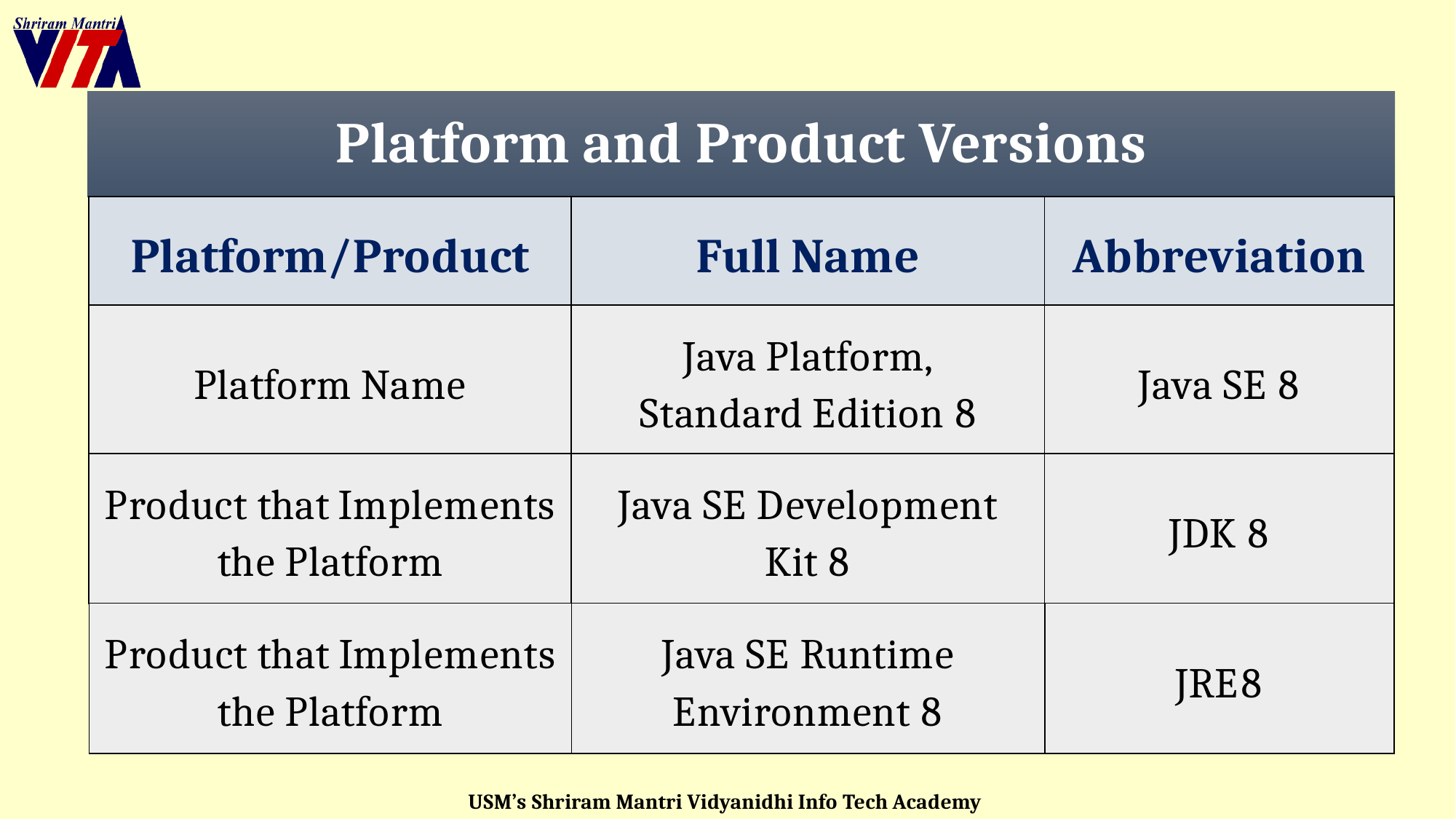

Platform and Product Versions
| Platform/Product | Full Name | Abbreviation |
| --- | --- | --- |
| Platform Name | Java Platform, Standard Edition 8 | Java SE 8 |
| --- | --- | --- |
| Product that Implements the Platform | Java SE Development Kit 8 | JDK 8 |
| --- | --- | --- |
| Product that Implements the Platform | Java SE Runtime Environment 8 | JRE8 |
| --- | --- | --- |